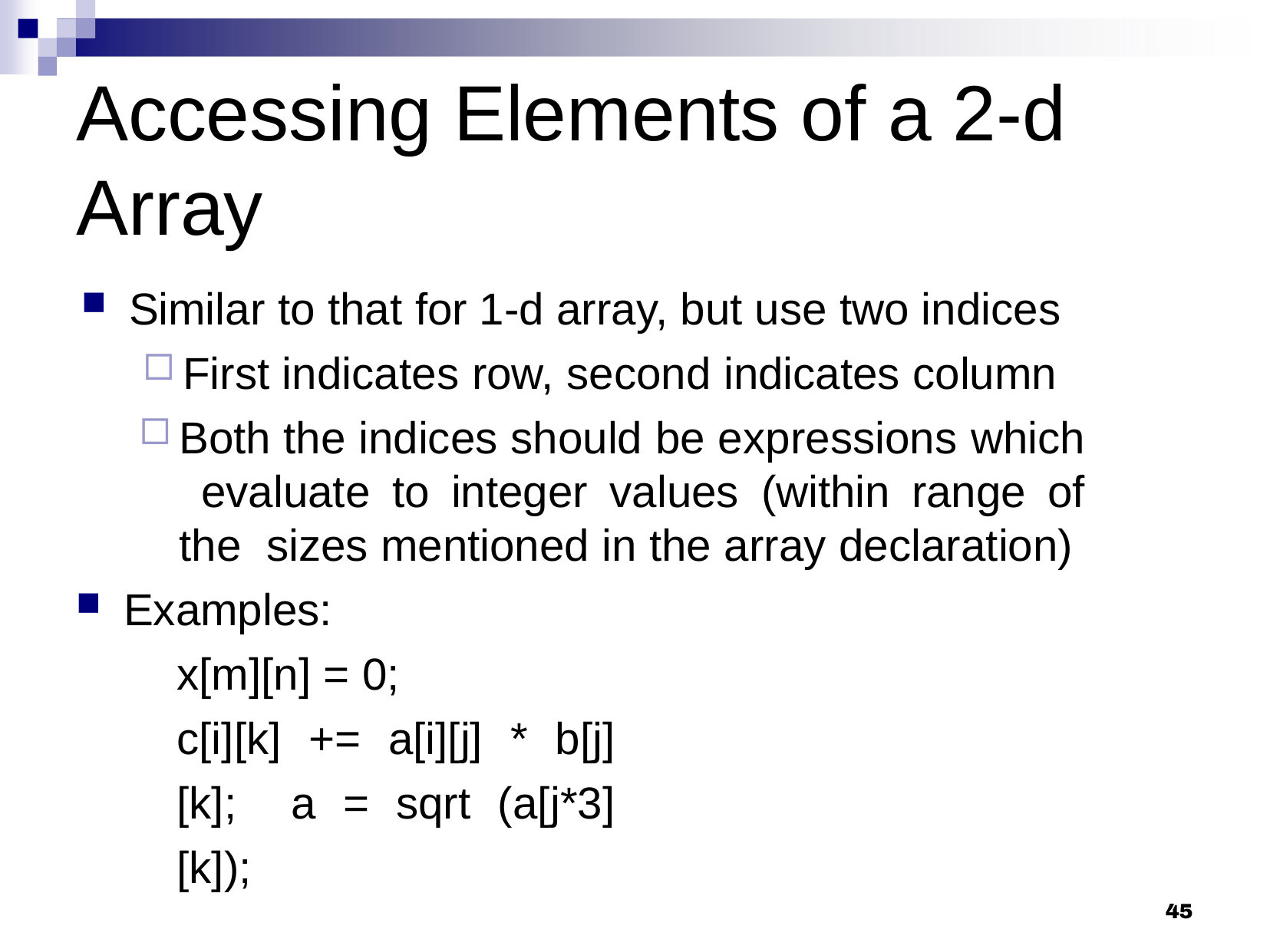

# Accessing Elements of a 2-d  Array
Similar to that for 1-d array, but use two indices
First indicates row, second indicates column
Both the indices should be expressions which  evaluate to integer values (within range of the  sizes mentioned in the array declaration)
Examples:
x[m][n] = 0;
c[i][k] += a[i][j] * b[j][k];  a = sqrt (a[j*3][k]);
45